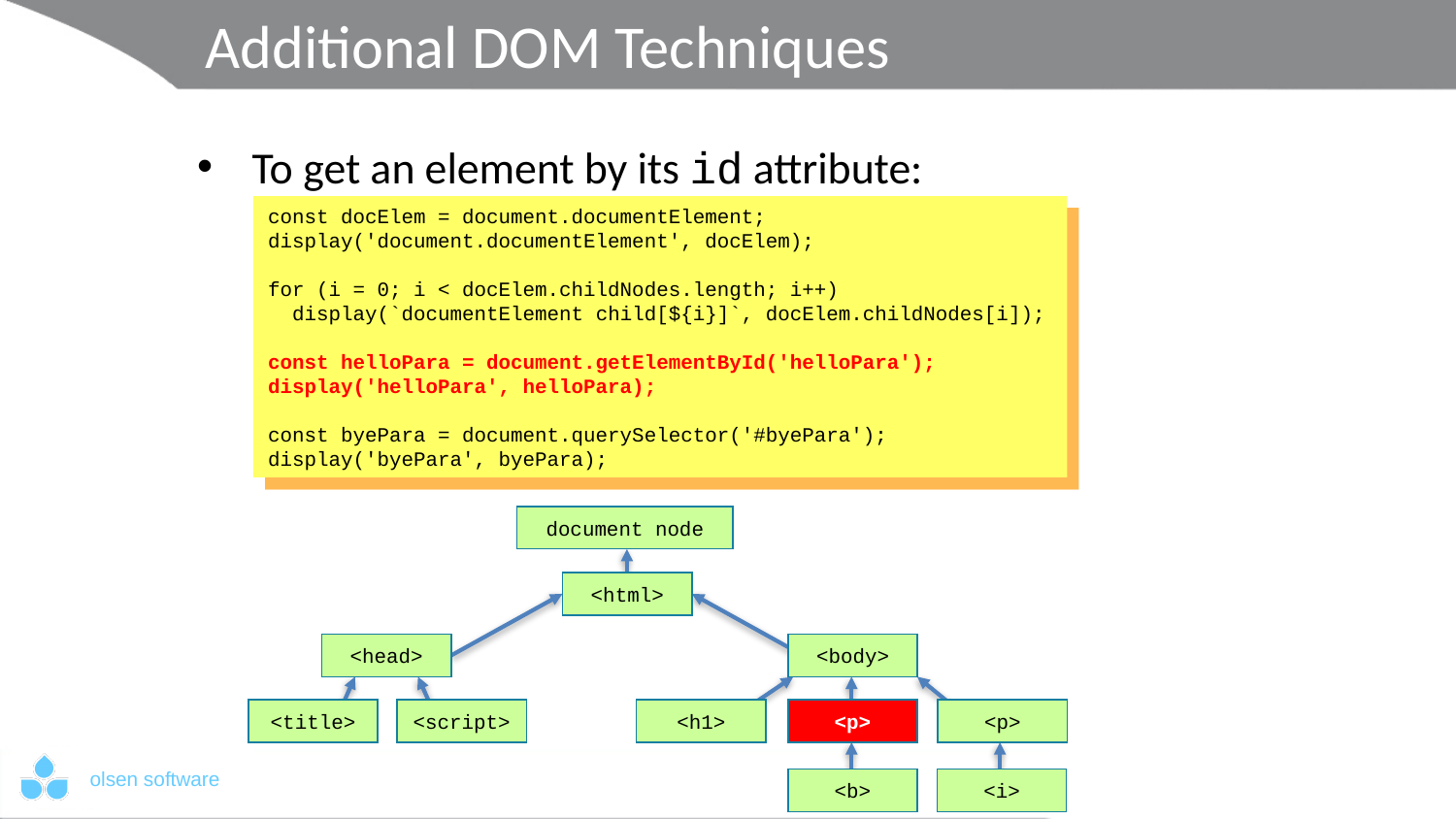

# Additional DOM Techniques
To get an element by its id attribute:
const docElem = document.documentElement;
display('document.documentElement', docElem);

for (i = 0; i < docElem.childNodes.length; i++)
  display(`documentElement child[${i}]`, docElem.childNodes[i]);

const helloPara = document.getElementById('helloPara');
display('helloPara', helloPara);

const byePara = document.querySelector('#byePara');
display('byePara', byePara);
index.html
document node
<html>
<head>
<body>
<title>
<script>
<h1>
<p>
<p>
<b>
<i>